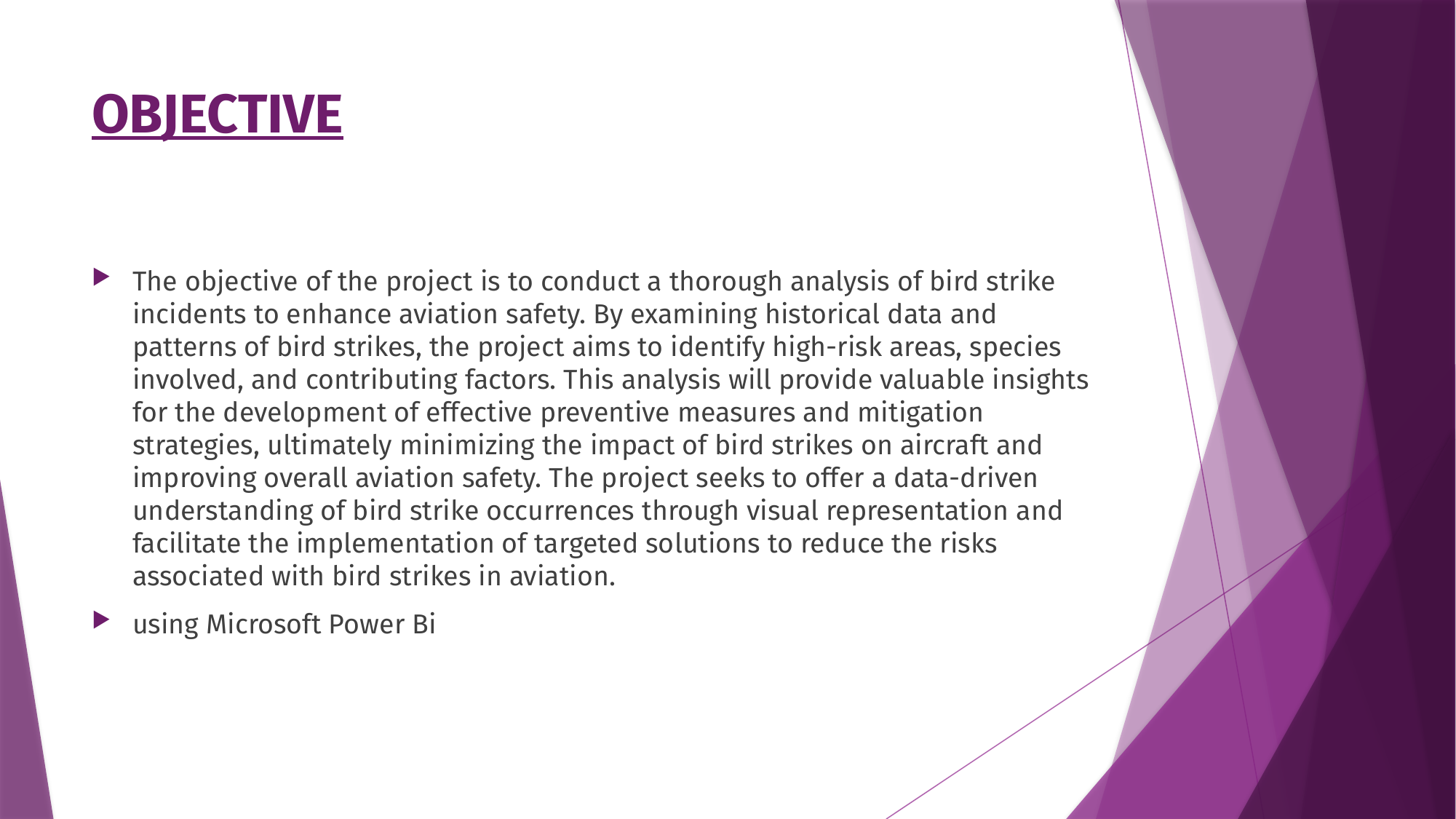

# OBJECTIVE
The objective of the project is to conduct a thorough analysis of bird strike incidents to enhance aviation safety. By examining historical data and patterns of bird strikes, the project aims to identify high-risk areas, species involved, and contributing factors. This analysis will provide valuable insights for the development of effective preventive measures and mitigation strategies, ultimately minimizing the impact of bird strikes on aircraft and improving overall aviation safety. The project seeks to offer a data-driven understanding of bird strike occurrences through visual representation and facilitate the implementation of targeted solutions to reduce the risks associated with bird strikes in aviation.
using Microsoft Power Bi